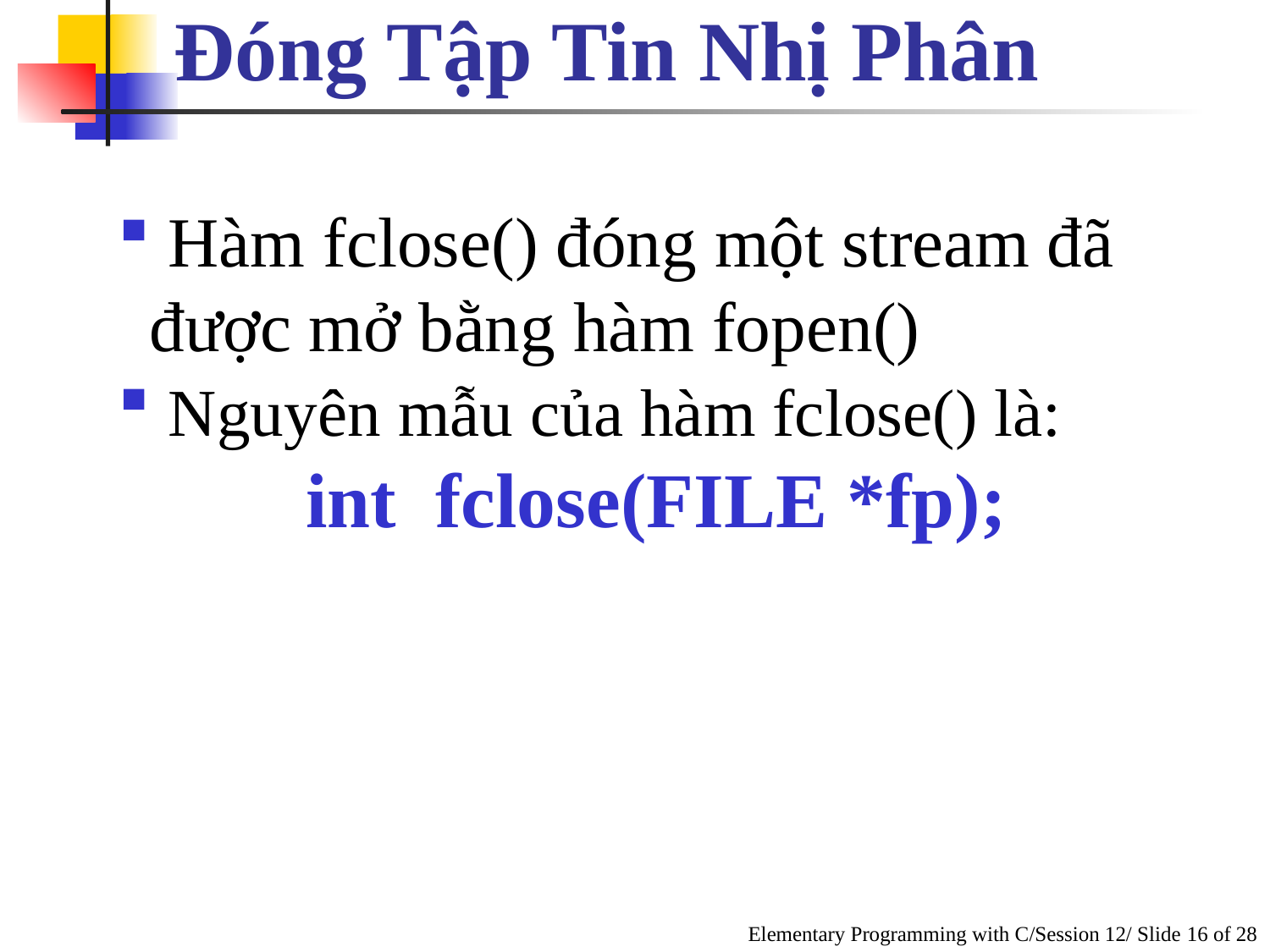

Đóng Tập Tin Nhị Phân
 Hàm fclose() đóng một stream đã được mở bằng hàm fopen()
 Nguyên mẫu của hàm fclose() là:
	int  fclose(FILE *fp);
Elementary Programming with C/Session 12/ Slide 16 of 28